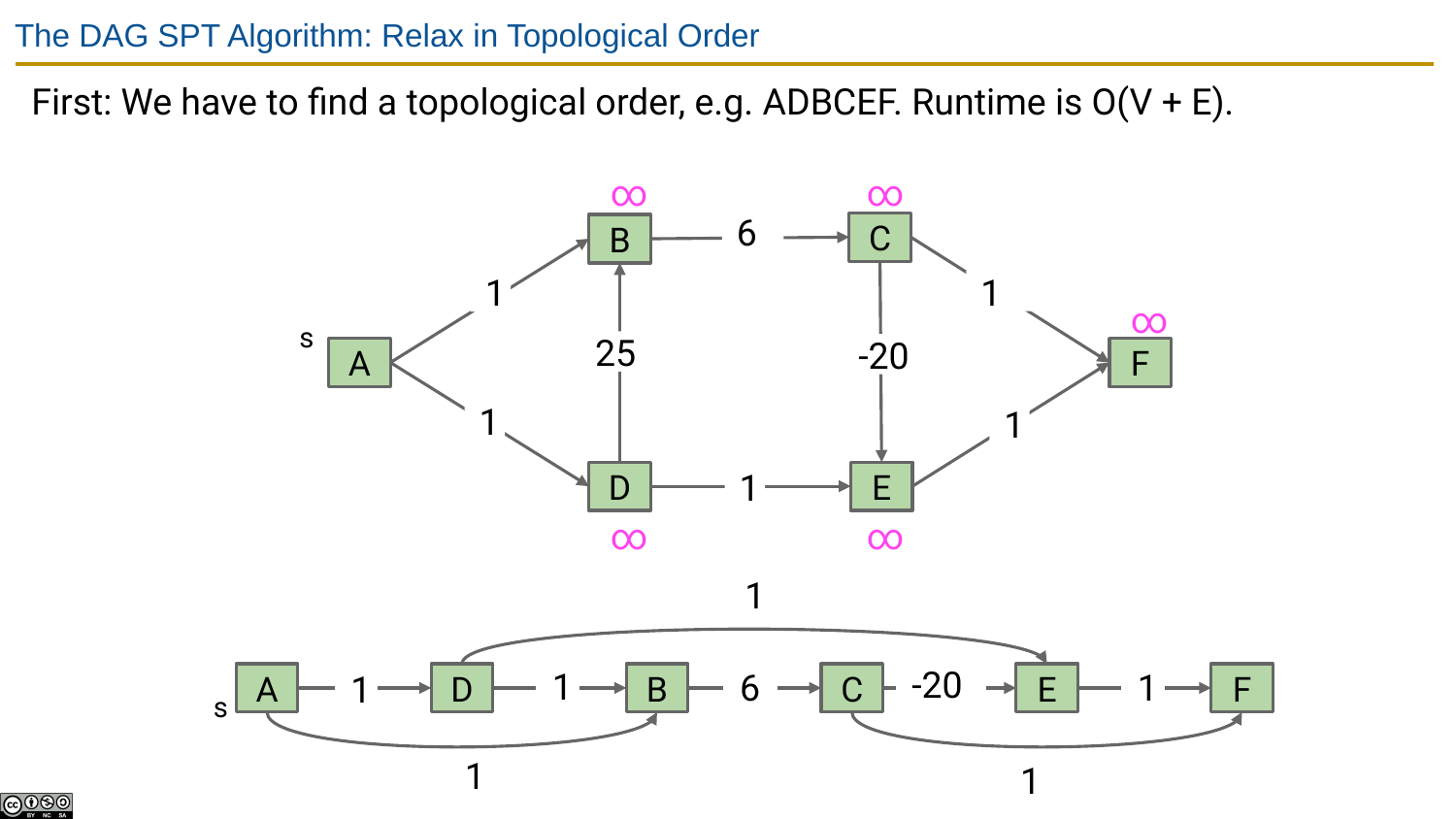

# The DAG SPT Algorithm: Relax in Topological Order
First: We have to find a topological order, e.g. ADBCEF. Runtime is O(V + E).
∞
∞
6
C
B
1
1
s
25
-20
A
F
1
1
E
D
1
∞
∞
∞
1
-20
A
D
B
C
E
F
1
1
6
1
s
1
1